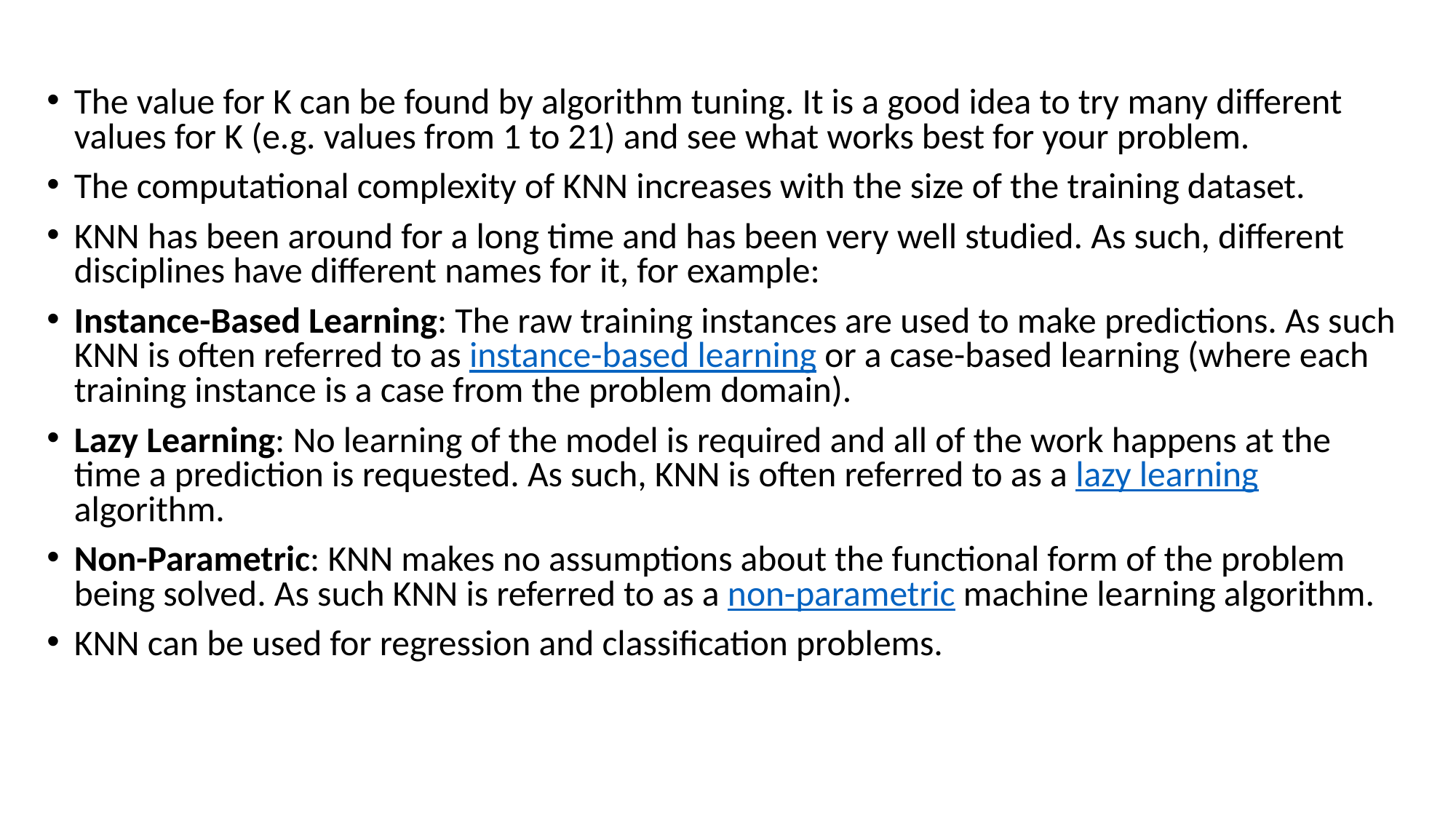

#
The value for K can be found by algorithm tuning. It is a good idea to try many different values for K (e.g. values from 1 to 21) and see what works best for your problem.
The computational complexity of KNN increases with the size of the training dataset.
KNN has been around for a long time and has been very well studied. As such, different disciplines have different names for it, for example:
Instance-Based Learning: The raw training instances are used to make predictions. As such KNN is often referred to as instance-based learning or a case-based learning (where each training instance is a case from the problem domain).
Lazy Learning: No learning of the model is required and all of the work happens at the time a prediction is requested. As such, KNN is often referred to as a lazy learning algorithm.
Non-Parametric: KNN makes no assumptions about the functional form of the problem being solved. As such KNN is referred to as a non-parametric machine learning algorithm.
KNN can be used for regression and classification problems.